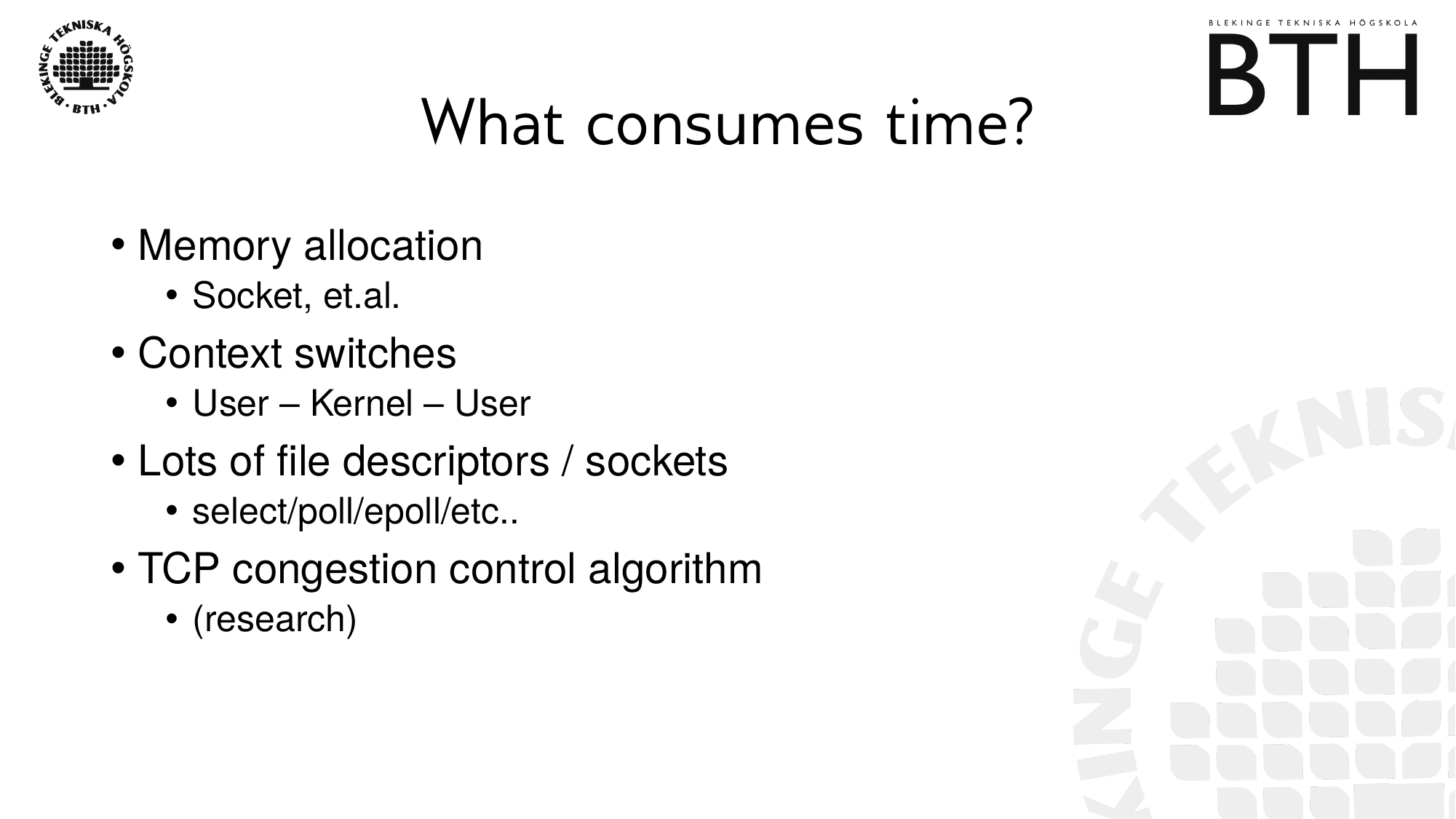

# What consumes time?
Memory allocation
Socket, et.al.
Context switches
User – Kernel – User
Lots of file descriptors / sockets
select/poll/epoll/etc..
TCP congestion control algorithm
(research)